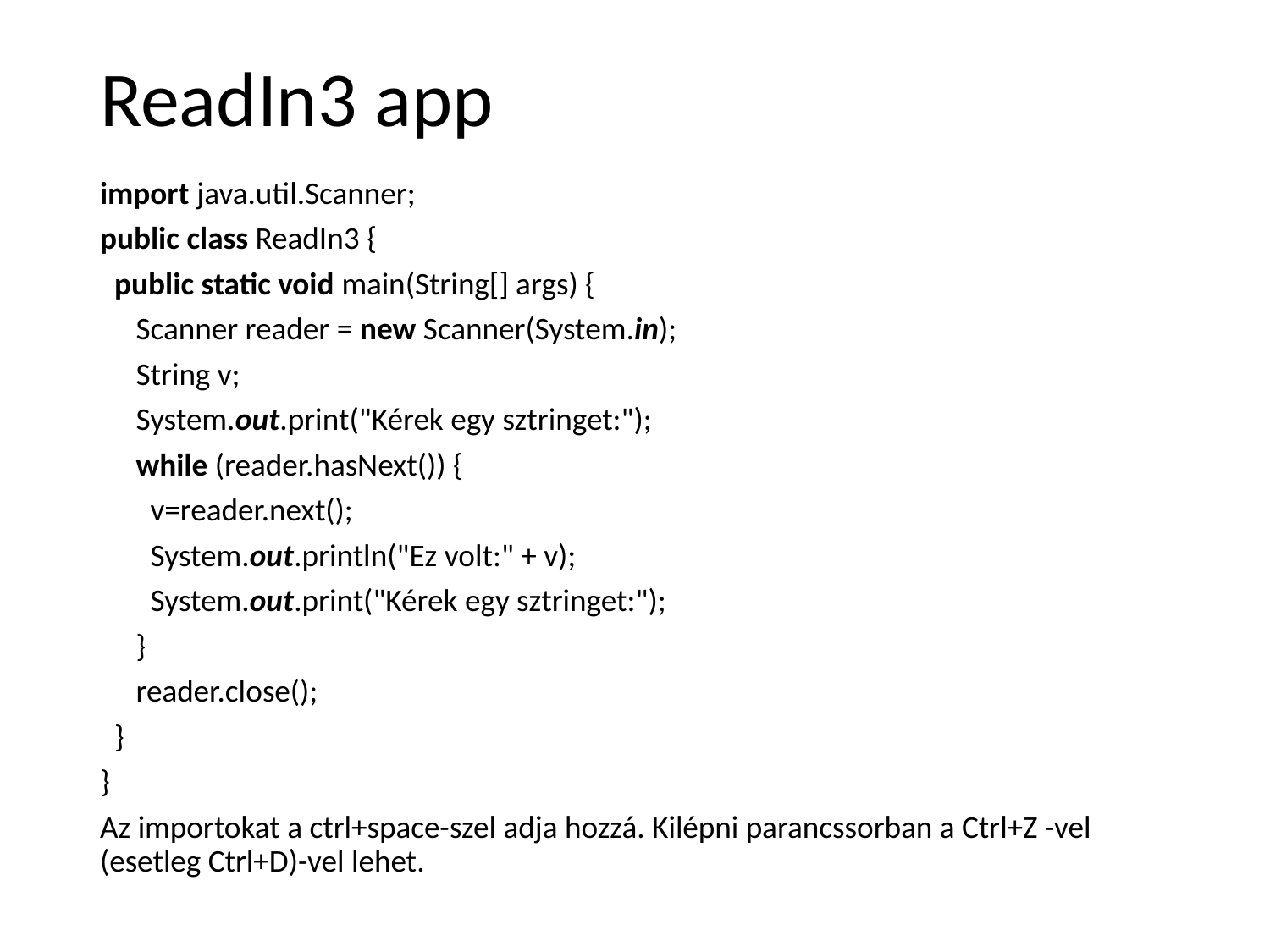

# ReadIn3 app
import java.util.Scanner;
public class ReadIn3 {
  public static void main(String[] args) {
     Scanner reader = new Scanner(System.in);
     String v;
     System.out.print("Kérek egy sztringet:");
     while (reader.hasNext()) {
       v=reader.next();
       System.out.println("Ez volt:" + v);
       System.out.print("Kérek egy sztringet:");
     }
     reader.close();
  }
}
Az importokat a ctrl+space-szel adja hozzá. Kilépni parancssorban a Ctrl+Z -vel (esetleg Ctrl+D)-vel lehet.